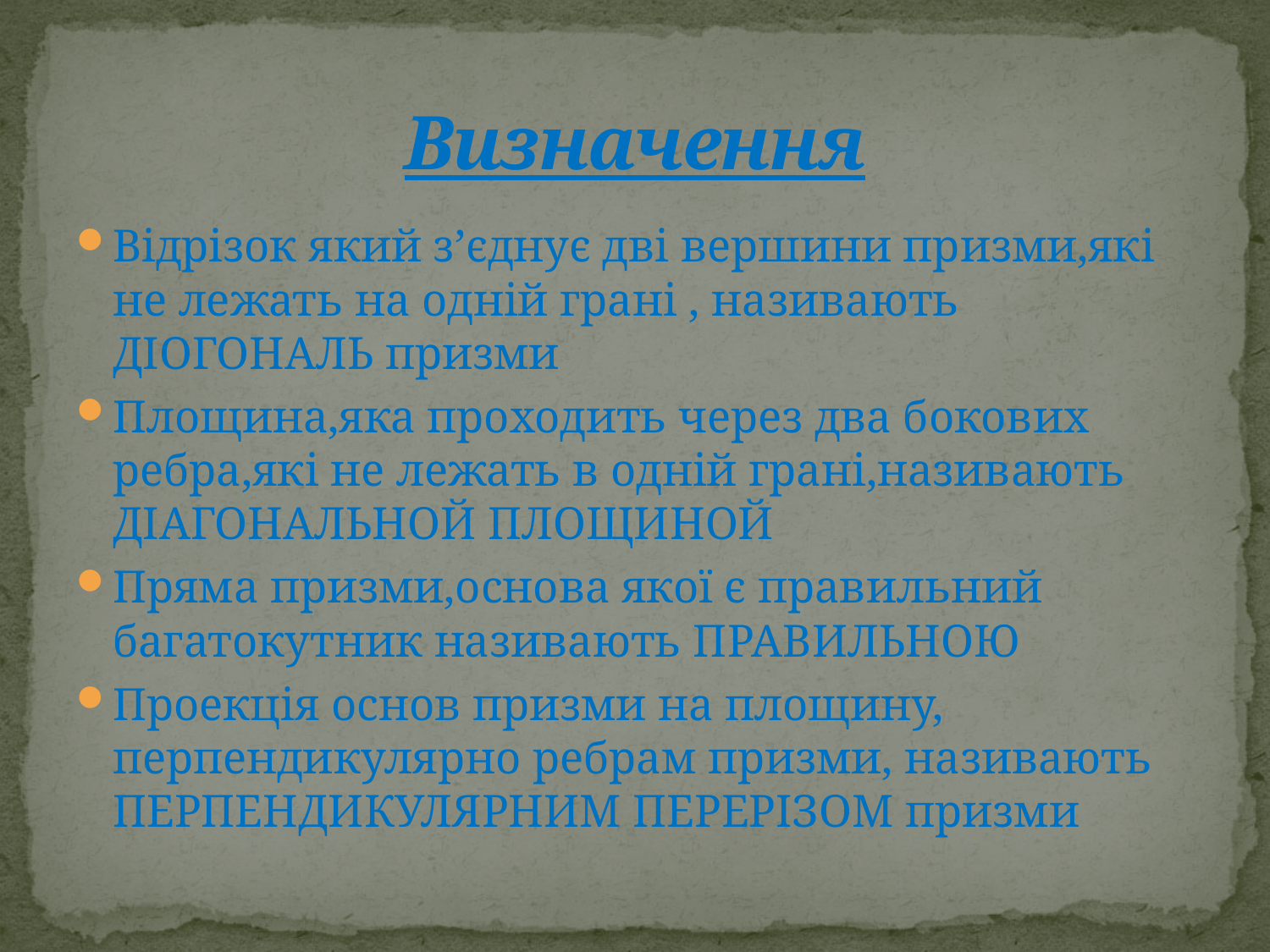

# Визначення
Відрізок який з’єднує дві вершини призми,які не лежать на одній грані , називають ДІОГОНАЛЬ призми
Площина,яка проходить через два бокових ребра,які не лежать в одній грані,називають ДІАГОНАЛЬНОЙ ПЛОЩИНОЙ
Пряма призми,основа якої є правильний багатокутник називають ПРАВИЛЬНОЮ
Проекція основ призми на площину, перпендикулярно ребрам призми, називають ПЕРПЕНДИКУЛЯРНИМ ПЕРЕРІЗОМ призми